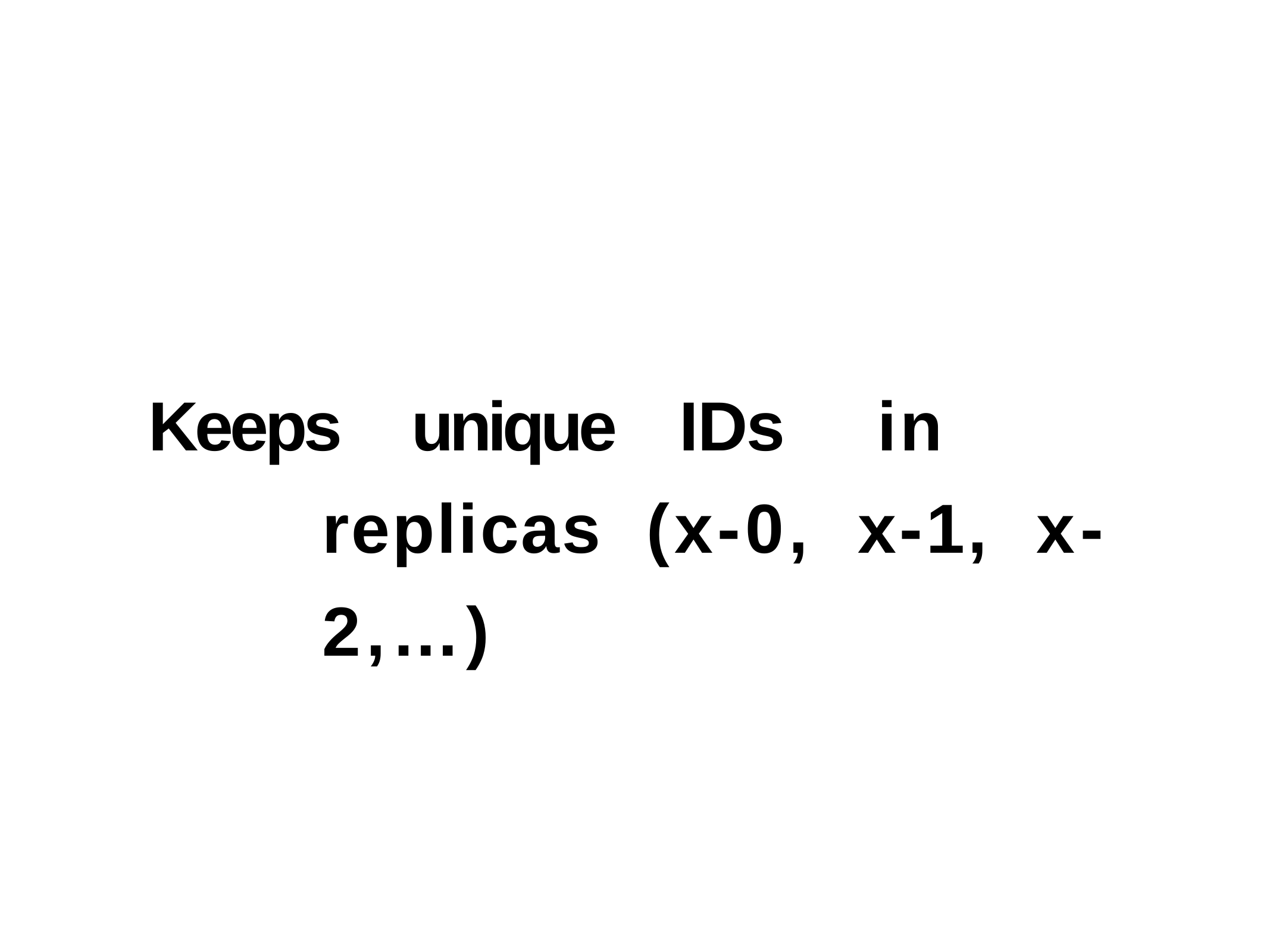

# Keeps	unique	IDs	 in	replicas  (x-0,	x-1,	x-2,…)